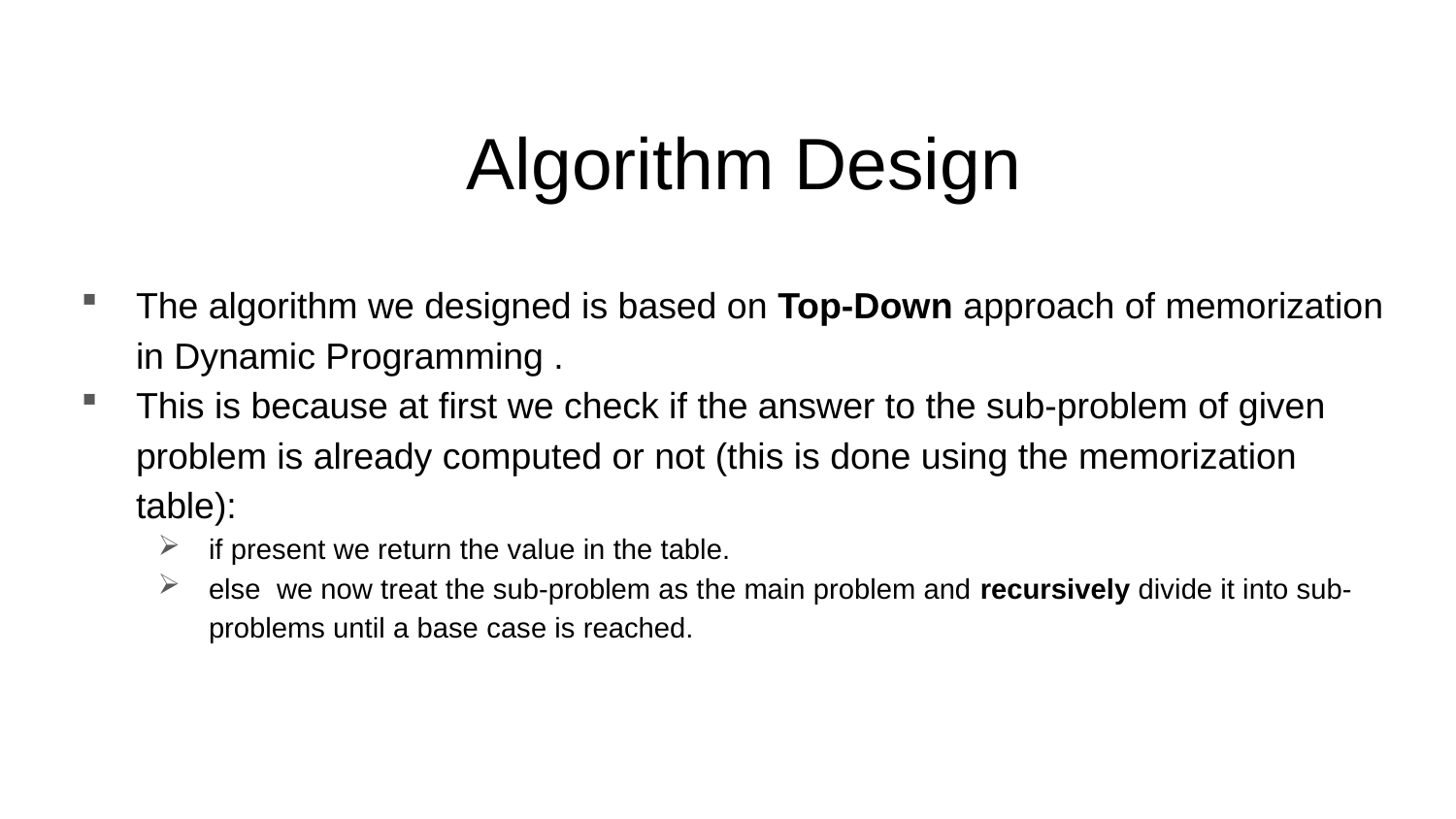

# Algorithm Design
The algorithm we designed is based on Top-Down approach of memorization in Dynamic Programming .
This is because at first we check if the answer to the sub-problem of given problem is already computed or not (this is done using the memorization table):
if present we return the value in the table.
else  we now treat the sub-problem as the main problem and recursively divide it into sub-problems until a base case is reached.